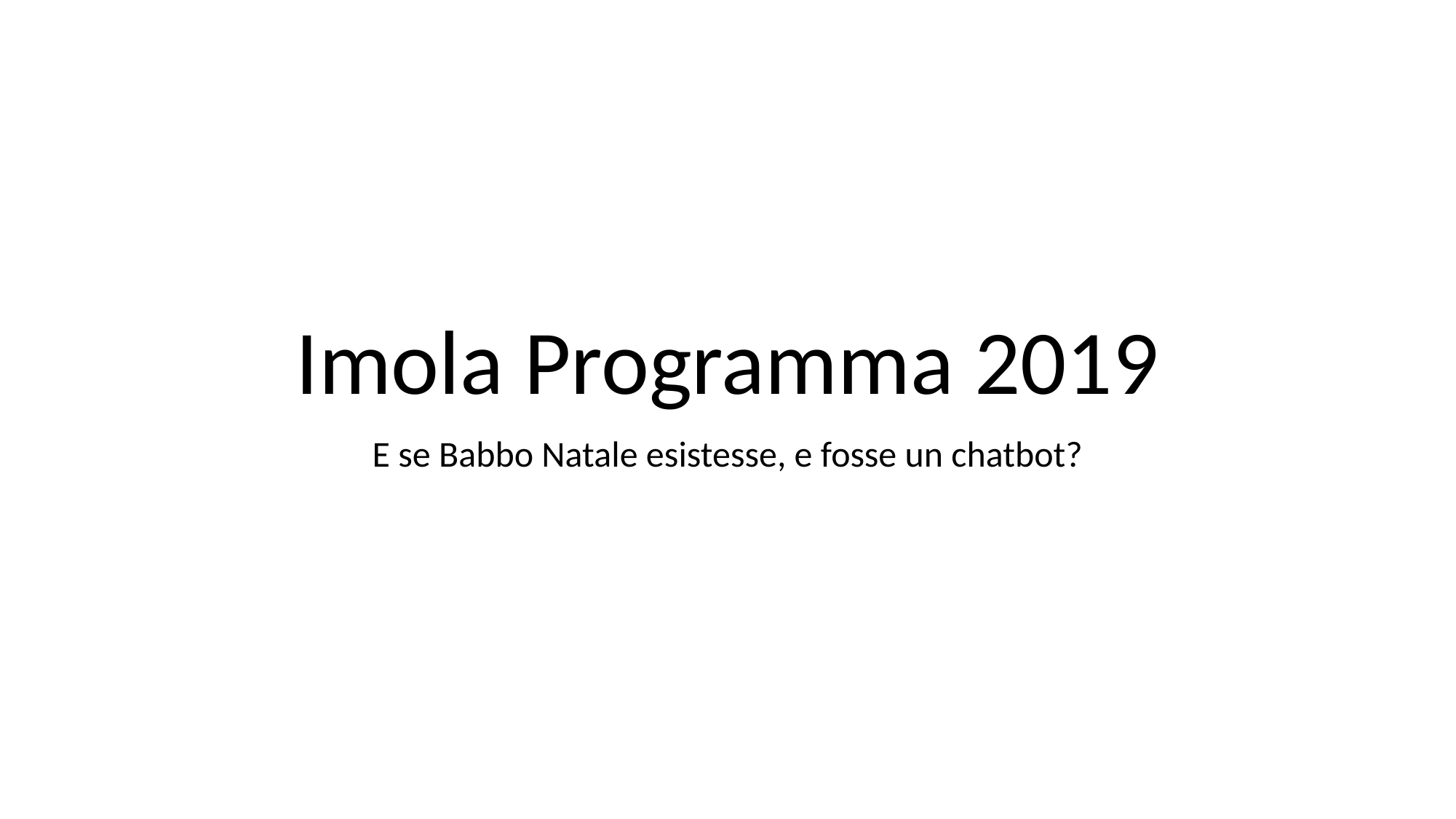

# Imola Programma 2019
E se Babbo Natale esistesse, e fosse un chatbot?